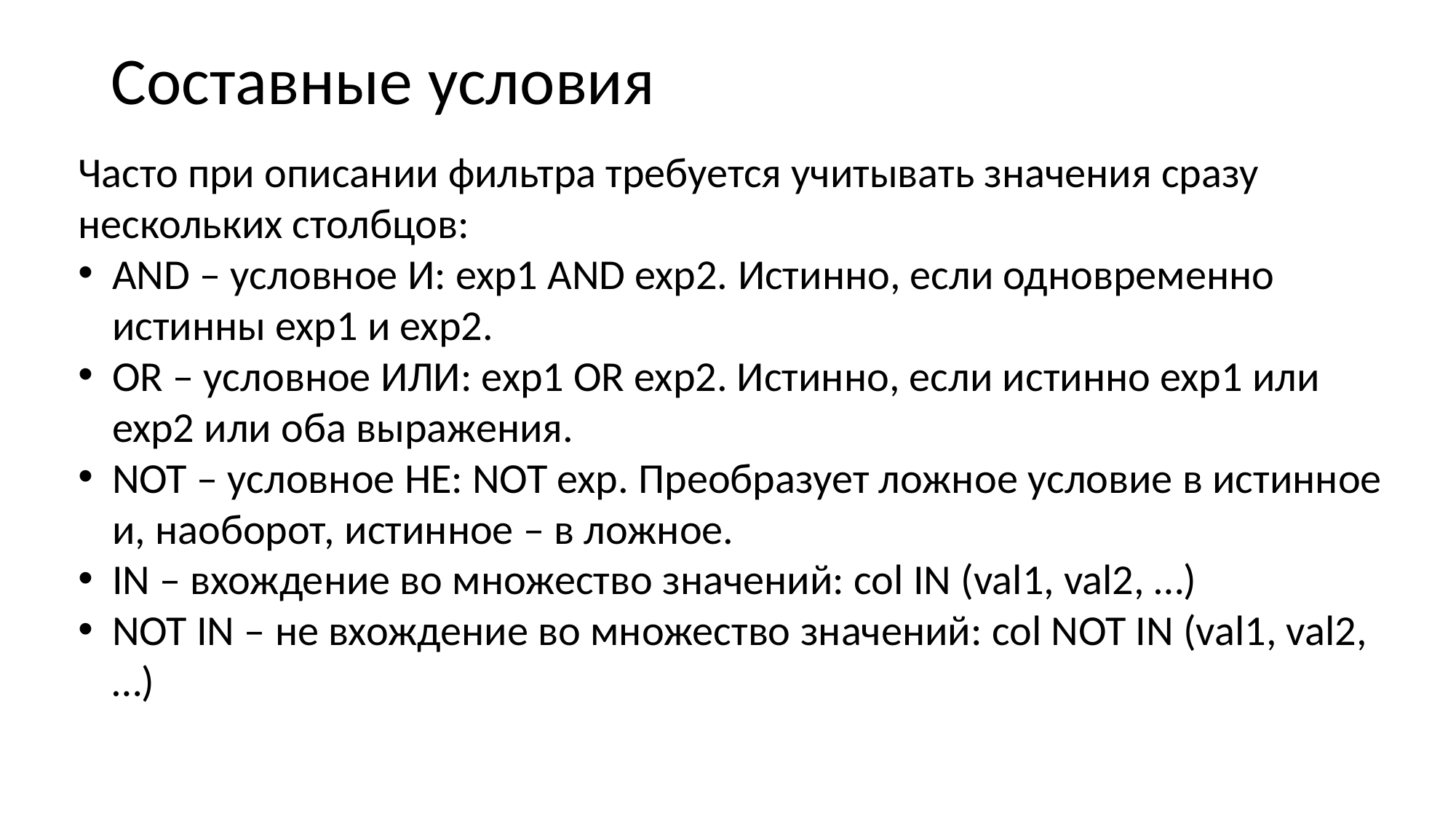

# Составные условия
Часто при описании фильтра требуется учитывать значения сразу нескольких столбцов:
AND – условное И: exp1 AND exp2. Истинно, если одновременно истинны exp1 и exp2.
OR – условное ИЛИ: exp1 OR exp2. Истинно, если истинно exp1 или exp2 или оба выражения.
NOT – условное НЕ: NOT exp. Преобразует ложное условие в истинное и, наоборот, истинное – в ложное.
IN – вхождение во множество значений: col IN (val1, val2, …)
NOT IN – не вхождение во множество значений: col NOT IN (val1, val2, …)